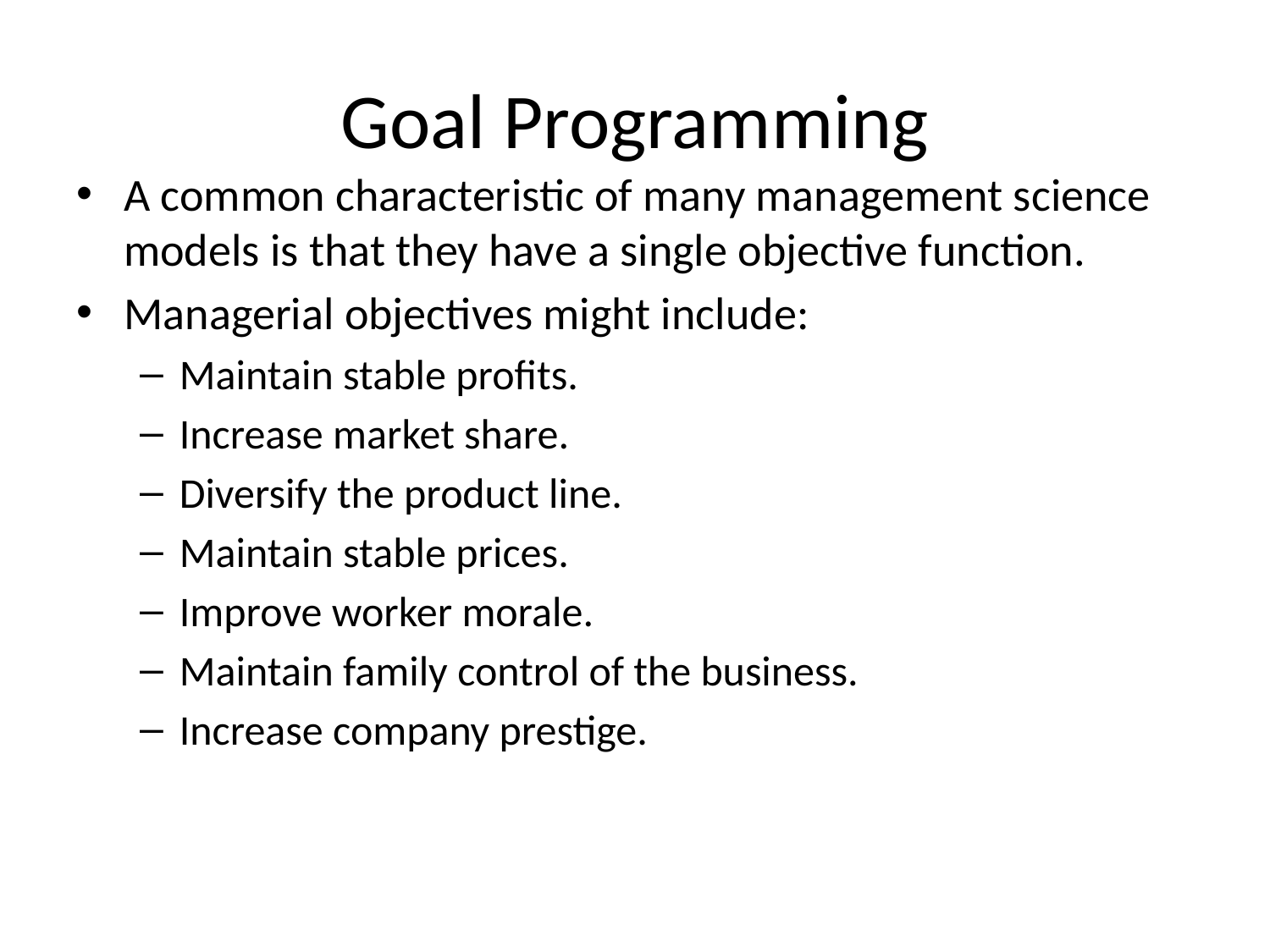

# Goal Programming
A common characteristic of many management science models is that they have a single objective function.
Managerial objectives might include:
Maintain stable profits.
Increase market share.
Diversify the product line.
Maintain stable prices.
Improve worker morale.
Maintain family control of the business.
Increase company prestige.